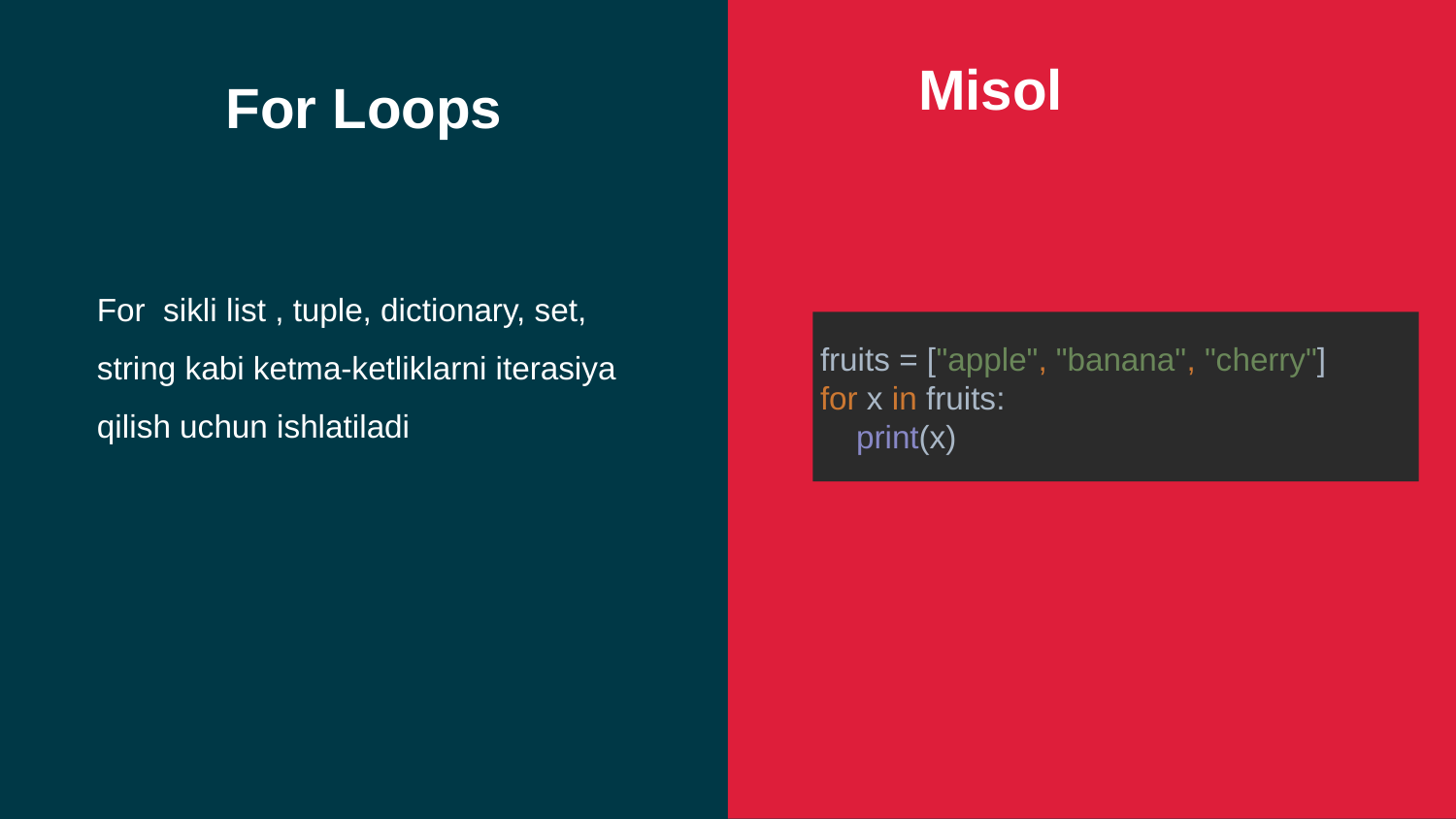

Misol
For Loops
For  sikli list , tuple, dictionary, set, string kabi ketma-ketliklarni iterasiya qilish uchun ishlatiladi
fruits = ["apple", "banana", "cherry"]
for x in fruits:
    print(x)